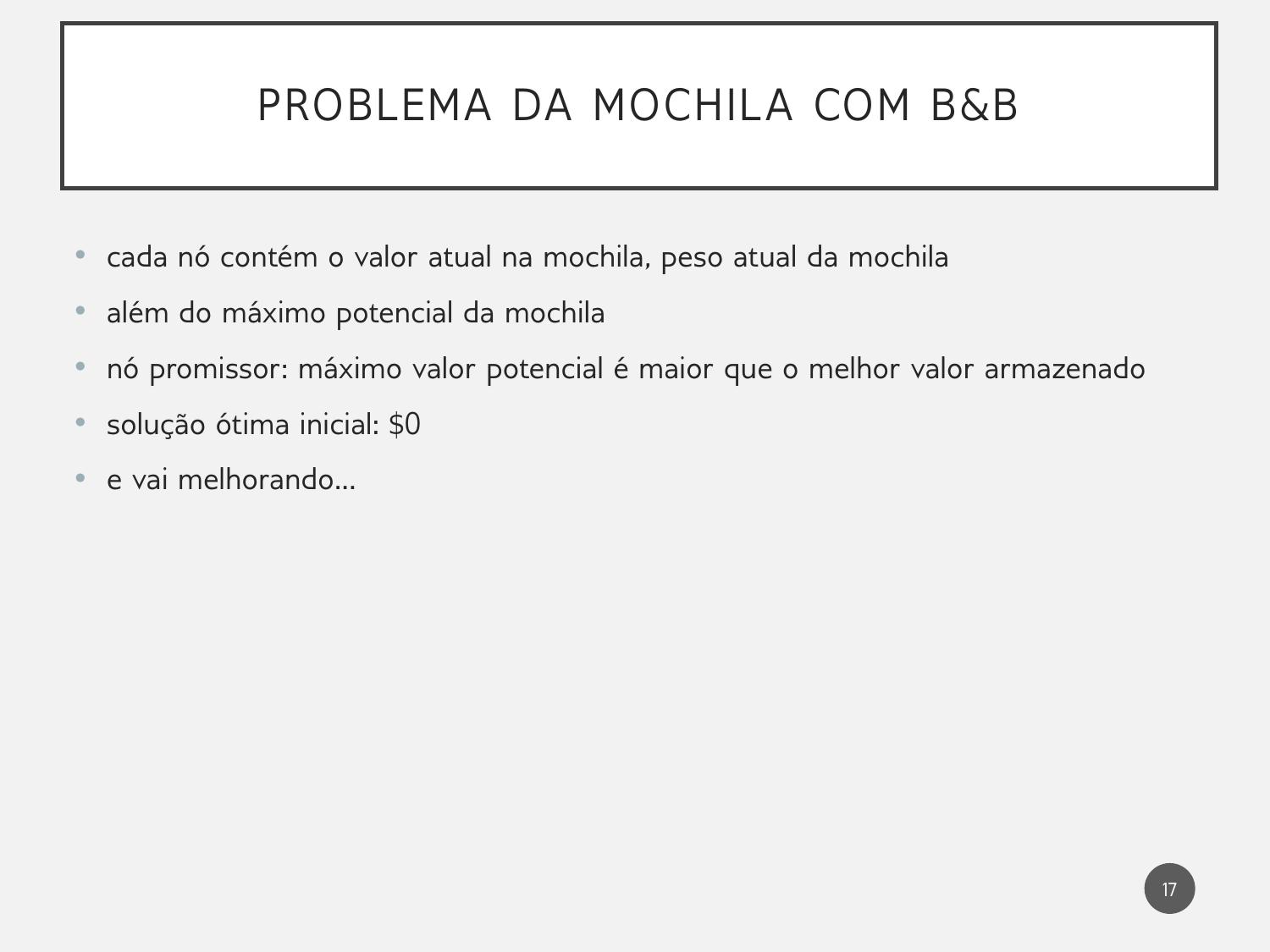

# Problema da mochila com B&B
cada nó contém o valor atual na mochila, peso atual da mochila
além do máximo potencial da mochila
nó promissor: máximo valor potencial é maior que o melhor valor armazenado
solução ótima inicial: $0
e vai melhorando...

17